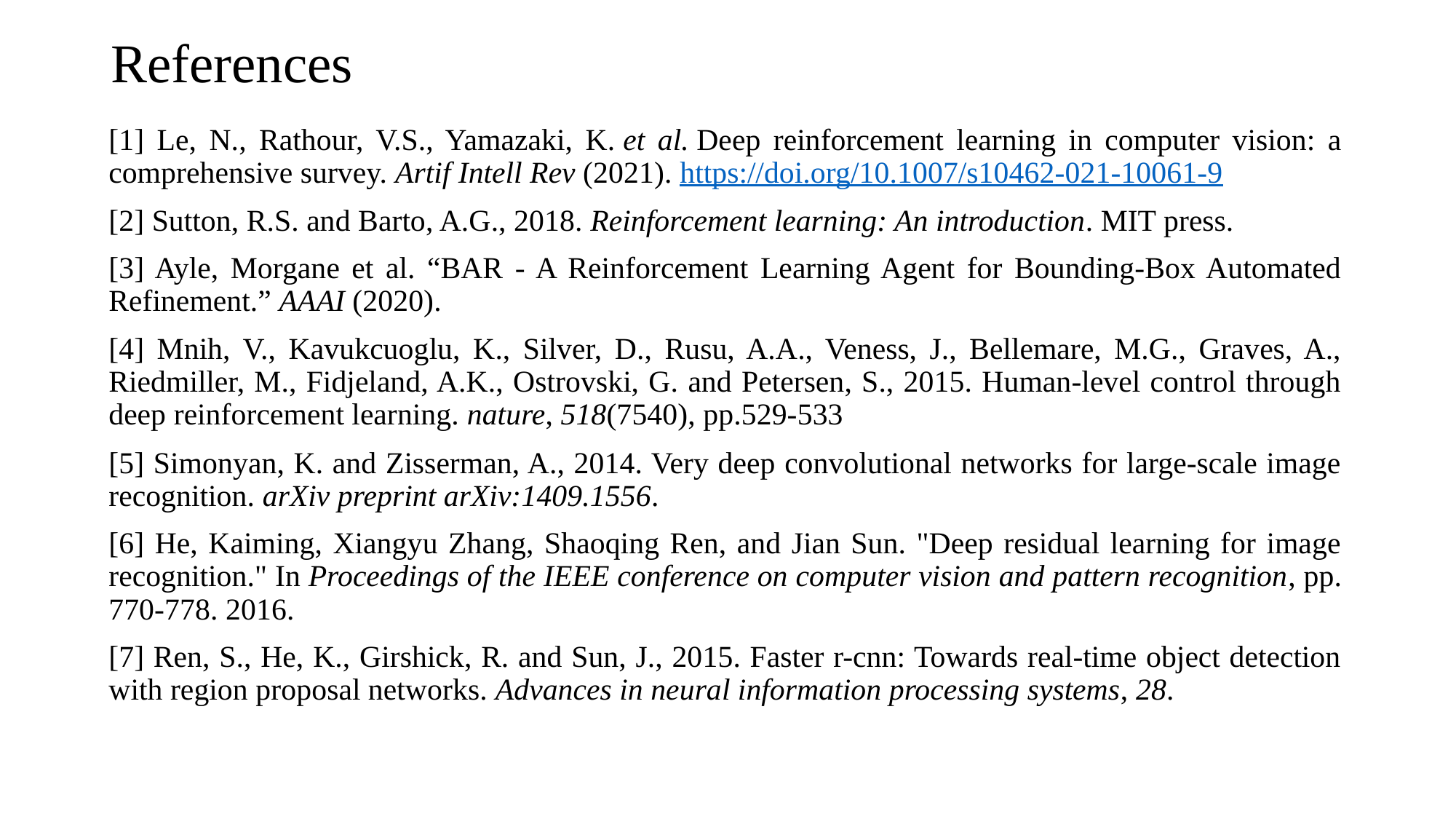

# References
[1] Le, N., Rathour, V.S., Yamazaki, K. et al. Deep reinforcement learning in computer vision: a comprehensive survey. Artif Intell Rev (2021). https://doi.org/10.1007/s10462-021-10061-9
[2] Sutton, R.S. and Barto, A.G., 2018. Reinforcement learning: An introduction. MIT press.
[3] Ayle, Morgane et al. “BAR - A Reinforcement Learning Agent for Bounding-Box Automated Refinement.” AAAI (2020).
[4] Mnih, V., Kavukcuoglu, K., Silver, D., Rusu, A.A., Veness, J., Bellemare, M.G., Graves, A., Riedmiller, M., Fidjeland, A.K., Ostrovski, G. and Petersen, S., 2015. Human-level control through deep reinforcement learning. nature, 518(7540), pp.529-533
[5] Simonyan, K. and Zisserman, A., 2014. Very deep convolutional networks for large-scale image recognition. arXiv preprint arXiv:1409.1556.
[6] He, Kaiming, Xiangyu Zhang, Shaoqing Ren, and Jian Sun. "Deep residual learning for image recognition." In Proceedings of the IEEE conference on computer vision and pattern recognition, pp. 770-778. 2016.
[7] Ren, S., He, K., Girshick, R. and Sun, J., 2015. Faster r-cnn: Towards real-time object detection with region proposal networks. Advances in neural information processing systems, 28.